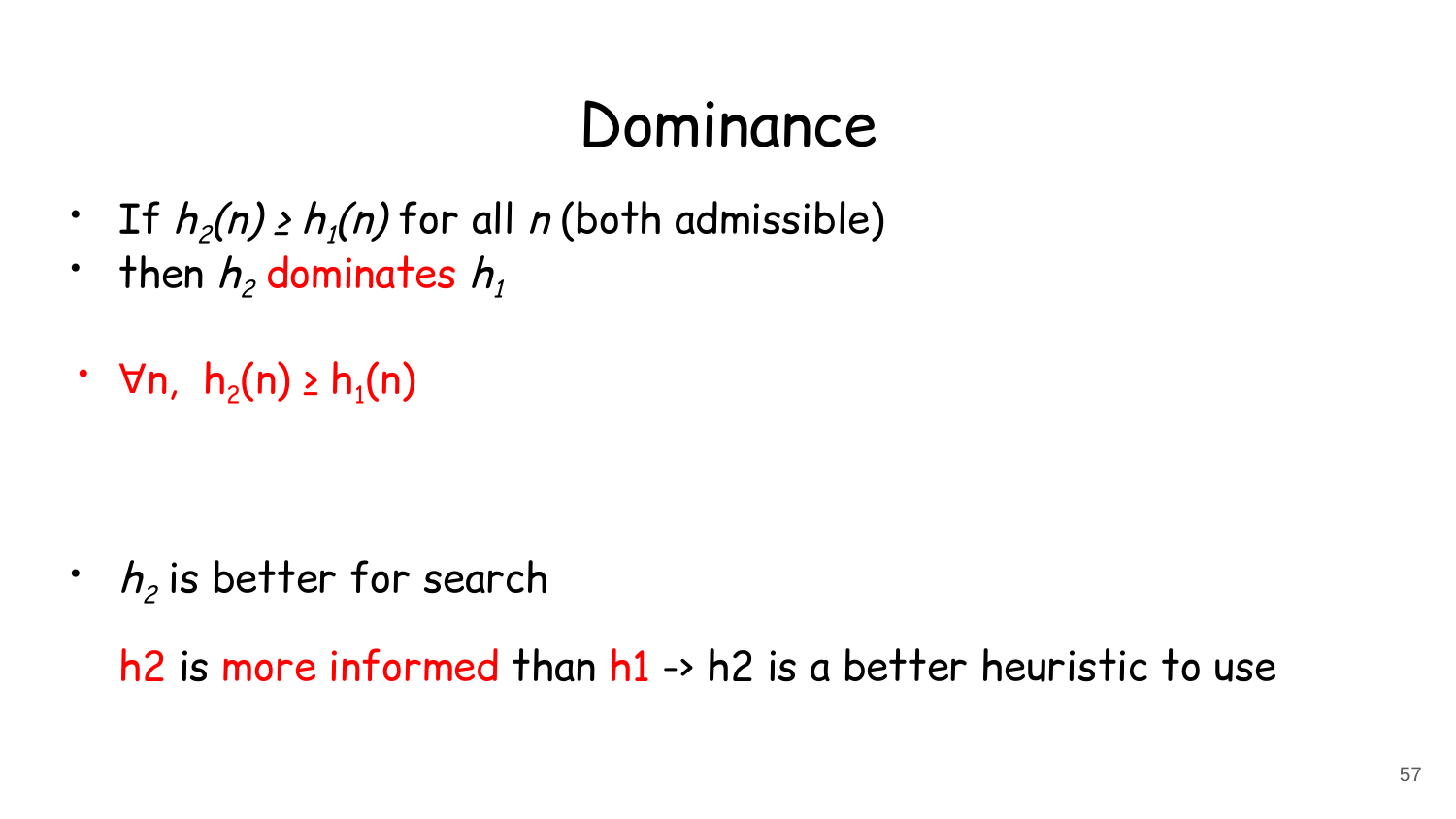

# Dominance
If h2(n) ≥ h1(n) for all n (both admissible)
then h2 dominates h1

∀n,  h2(n) ≥ h1(n)

h2 is better for search
h2 is more informed than h1 -> h2 is a better heuristic to use

57